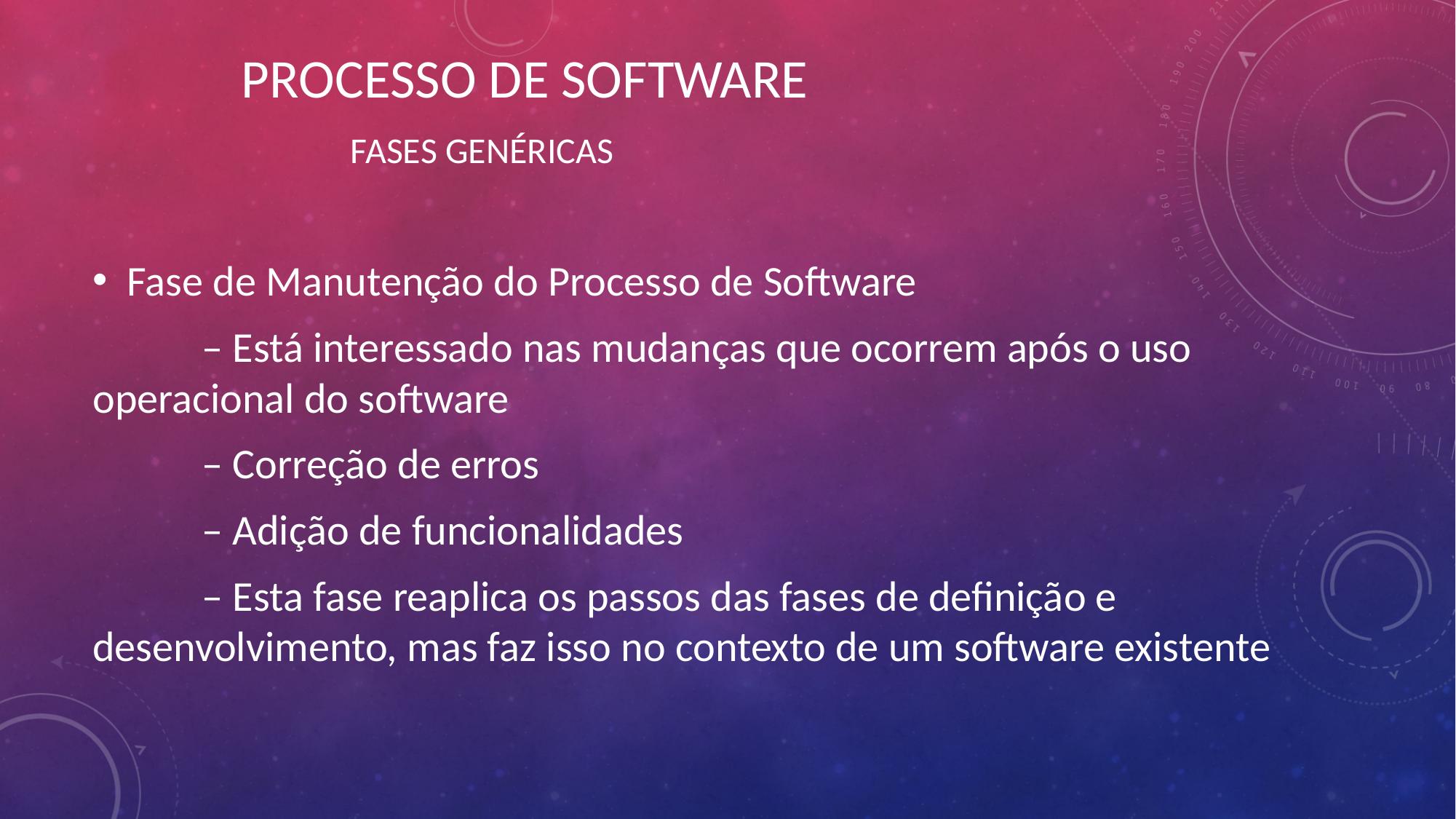

# Processo de software fases genéricas
Fase de Manutenção do Processo de Software
	– Está interessado nas mudanças que ocorrem após o uso operacional do software
	– Correção de erros
	– Adição de funcionalidades
	– Esta fase reaplica os passos das fases de definição e desenvolvimento, mas faz isso no contexto de um software existente